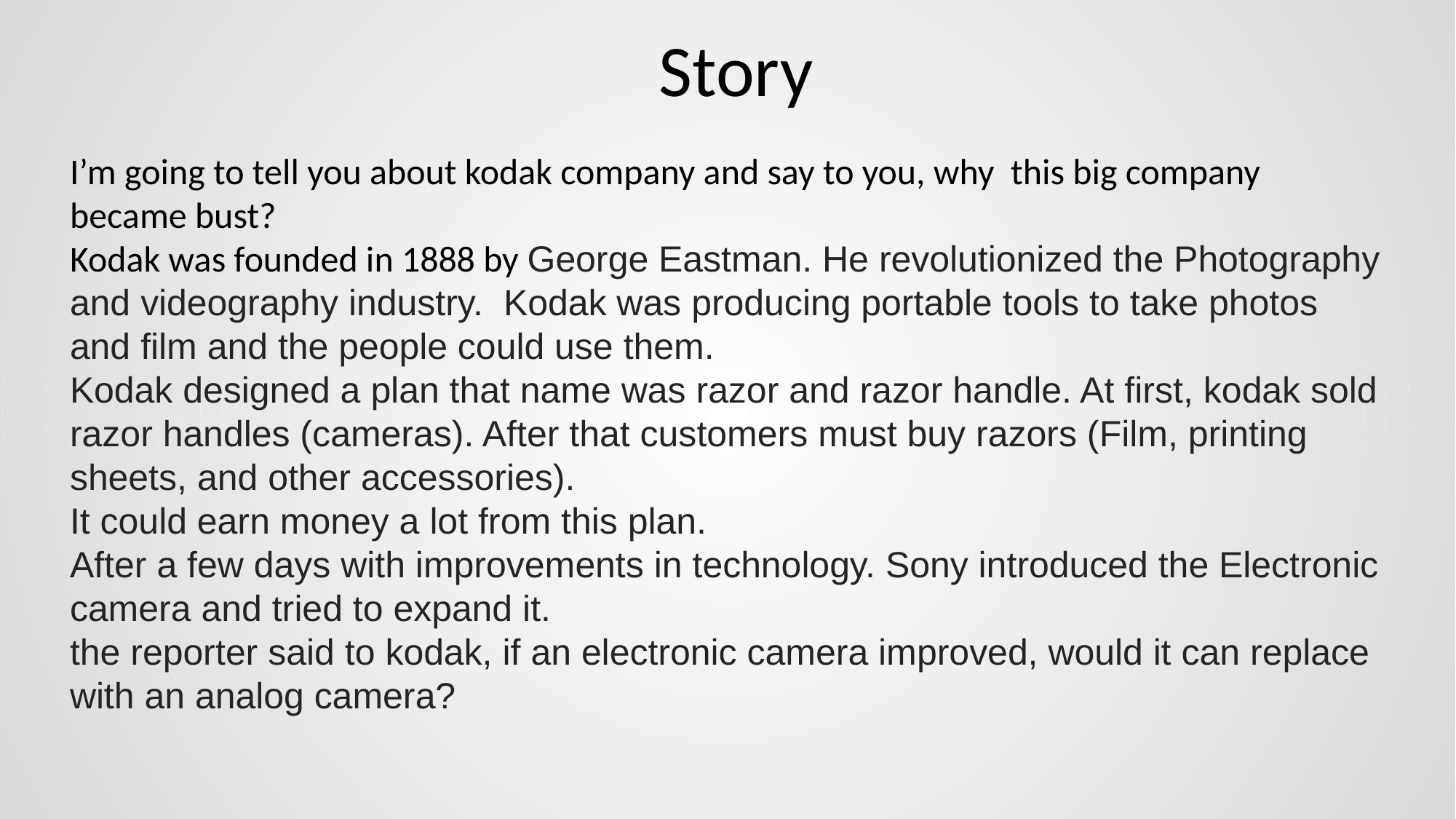

Story
I’m going to tell you about kodak company and say to you, why  this big company became bust?
Kodak was founded in 1888 by George Eastman. He revolutionized the Photography and videography industry.  Kodak was producing portable tools to take photos and film and the people could use them.
Kodak designed a plan that name was razor and razor handle. At first, kodak sold razor handles (cameras). After that customers must buy razors (Film, printing sheets, and other accessories).
It could earn money a lot from this plan.
After a few days with improvements in technology. Sony introduced the Electronic camera and tried to expand it.
the reporter said to kodak, if an electronic camera improved, would it can replace with an analog camera?